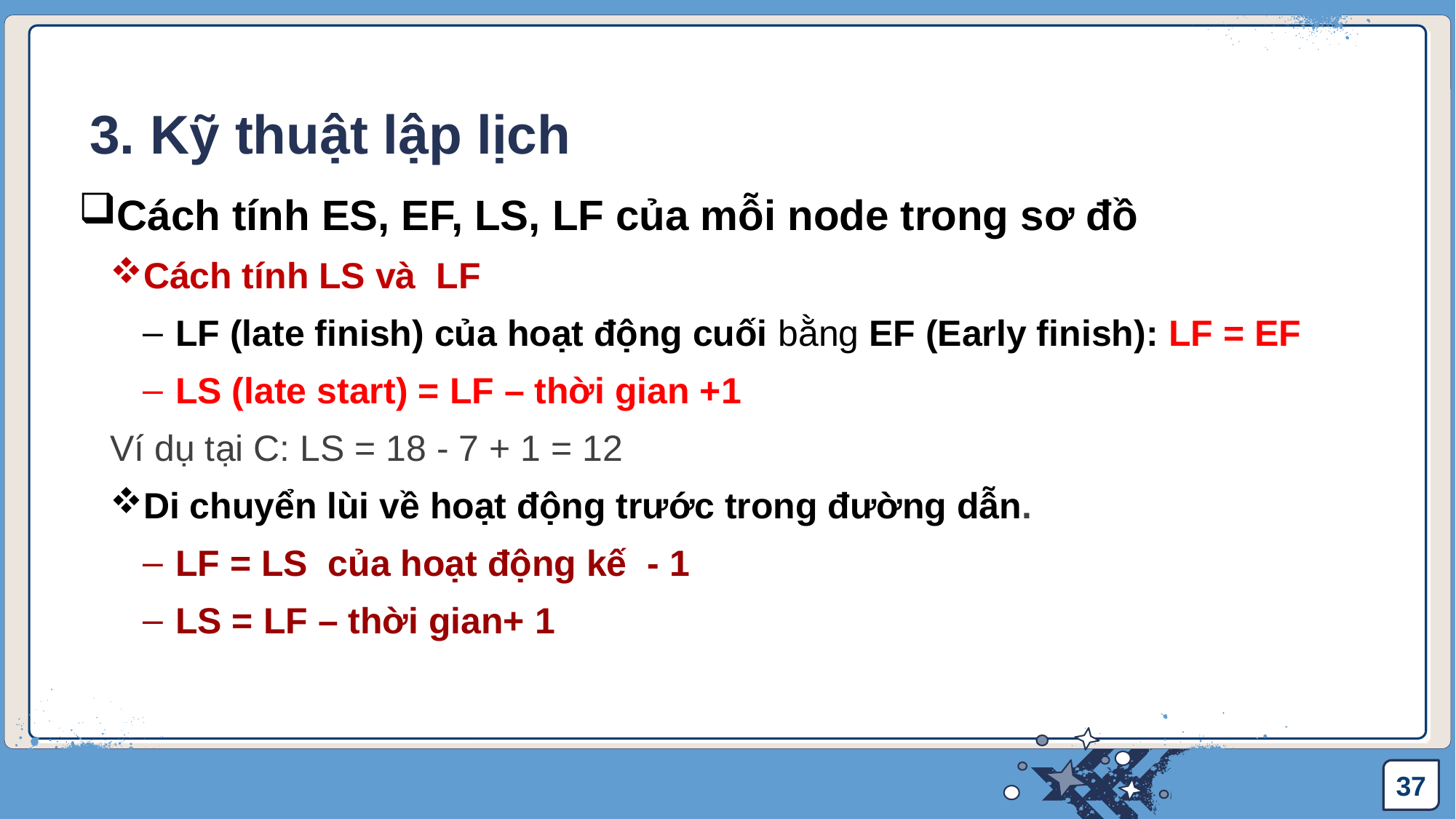

# 3. Kỹ thuật lập lịch
Cách tính ES, EF, LS, LF của mỗi node trong sơ đồ
Cách tính LS và  LF
LF (late finish) của hoạt động cuối bằng EF (Early finish): LF = EF
LS (late start) = LF – thời gian +1
Ví dụ tại C: LS = 18 - 7 + 1 = 12
Di chuyển lùi về hoạt động trước trong đường dẫn.
LF = LS  của hoạt động kế  - 1
LS = LF – thời gian+ 1

37